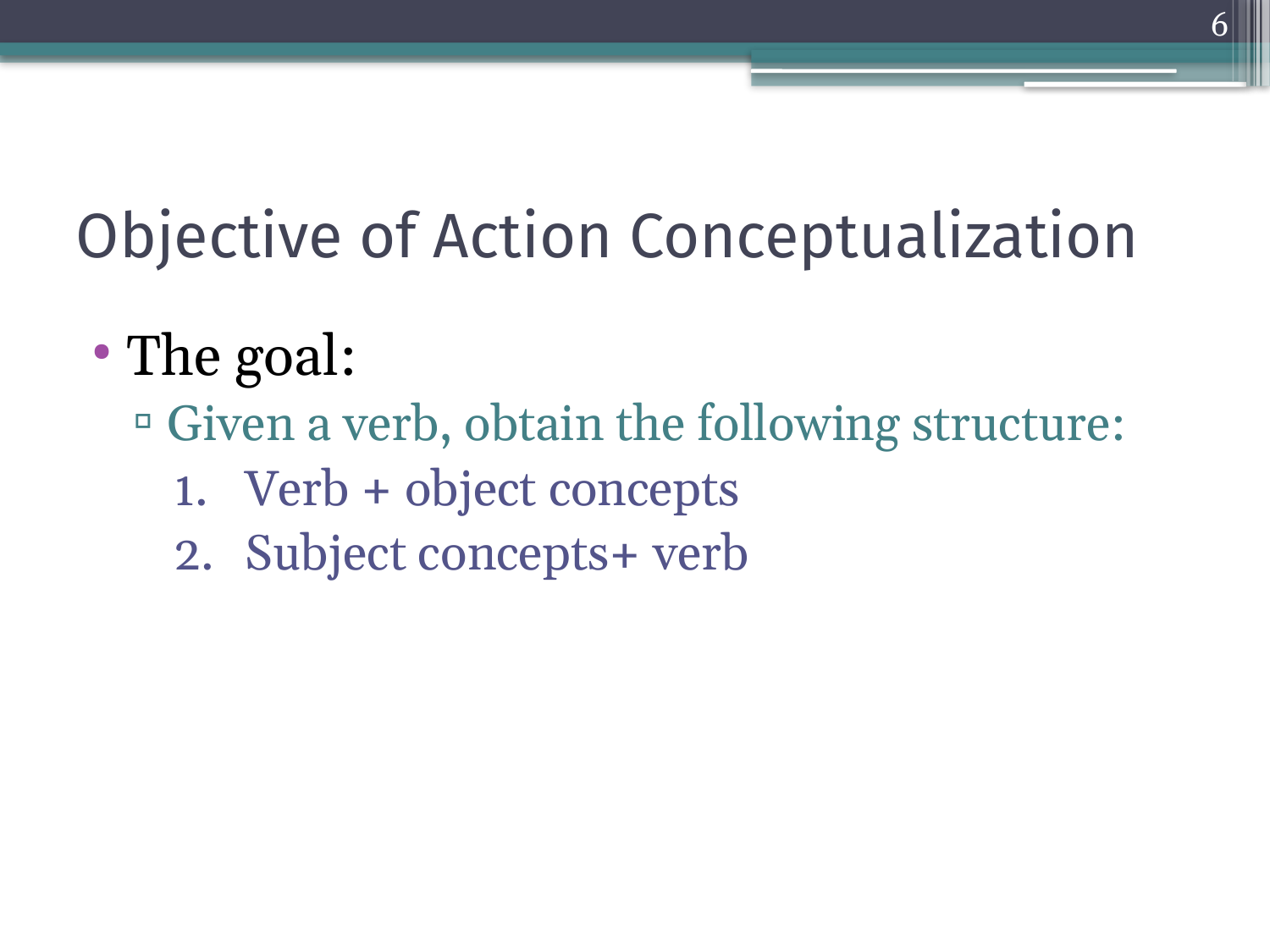

6
# Objective of Action Conceptualization
The goal:
Given a verb, obtain the following structure:
Verb + object concepts
Subject concepts+ verb